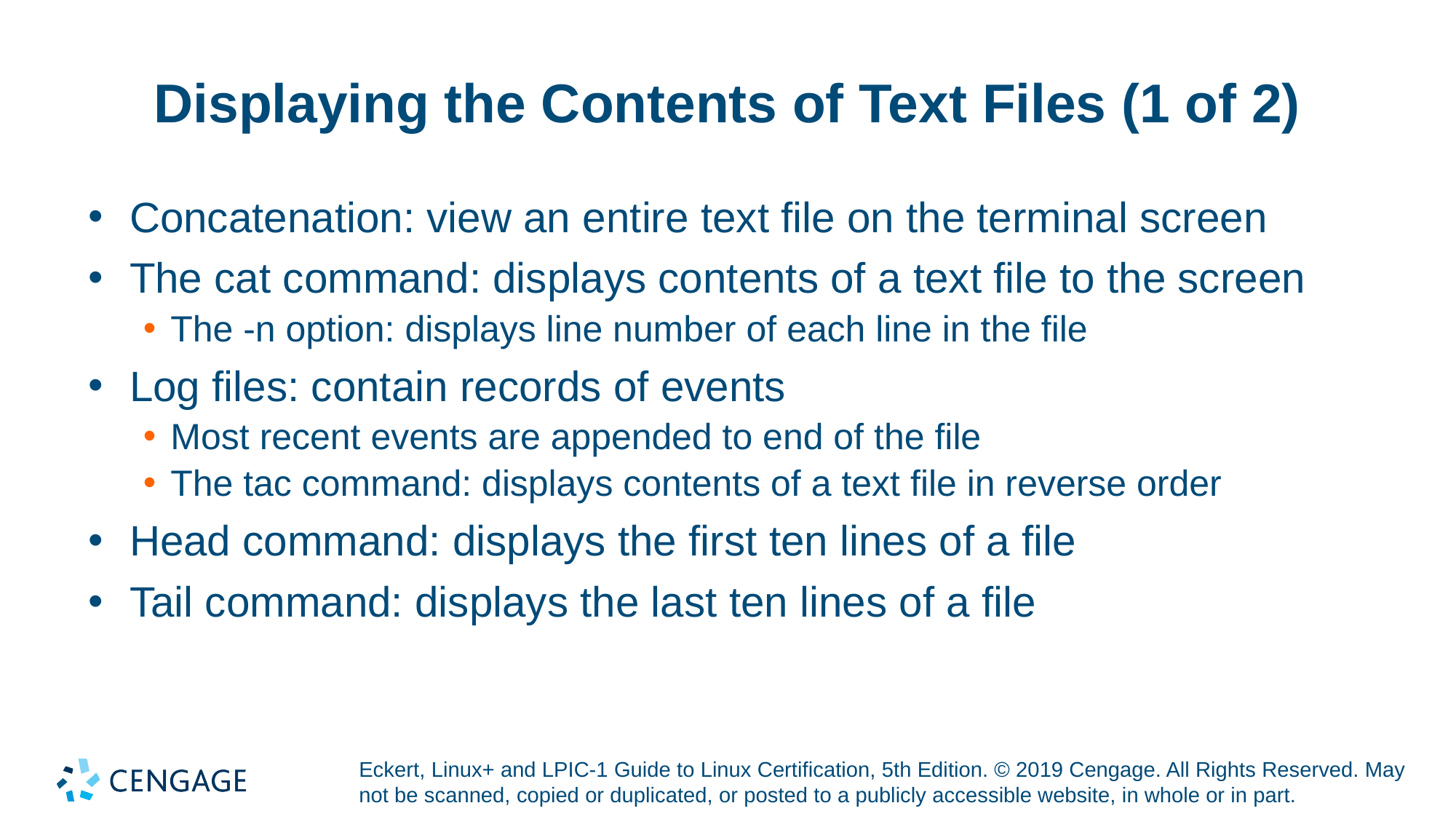

# Displaying the Contents of Text Files (1 of 2)
Concatenation: view an entire text file on the terminal screen
The cat command: displays contents of a text file to the screen
The -n option: displays line number of each line in the file
Log files: contain records of events
Most recent events are appended to end of the file
The tac command: displays contents of a text file in reverse order
Head command: displays the first ten lines of a file
Tail command: displays the last ten lines of a file